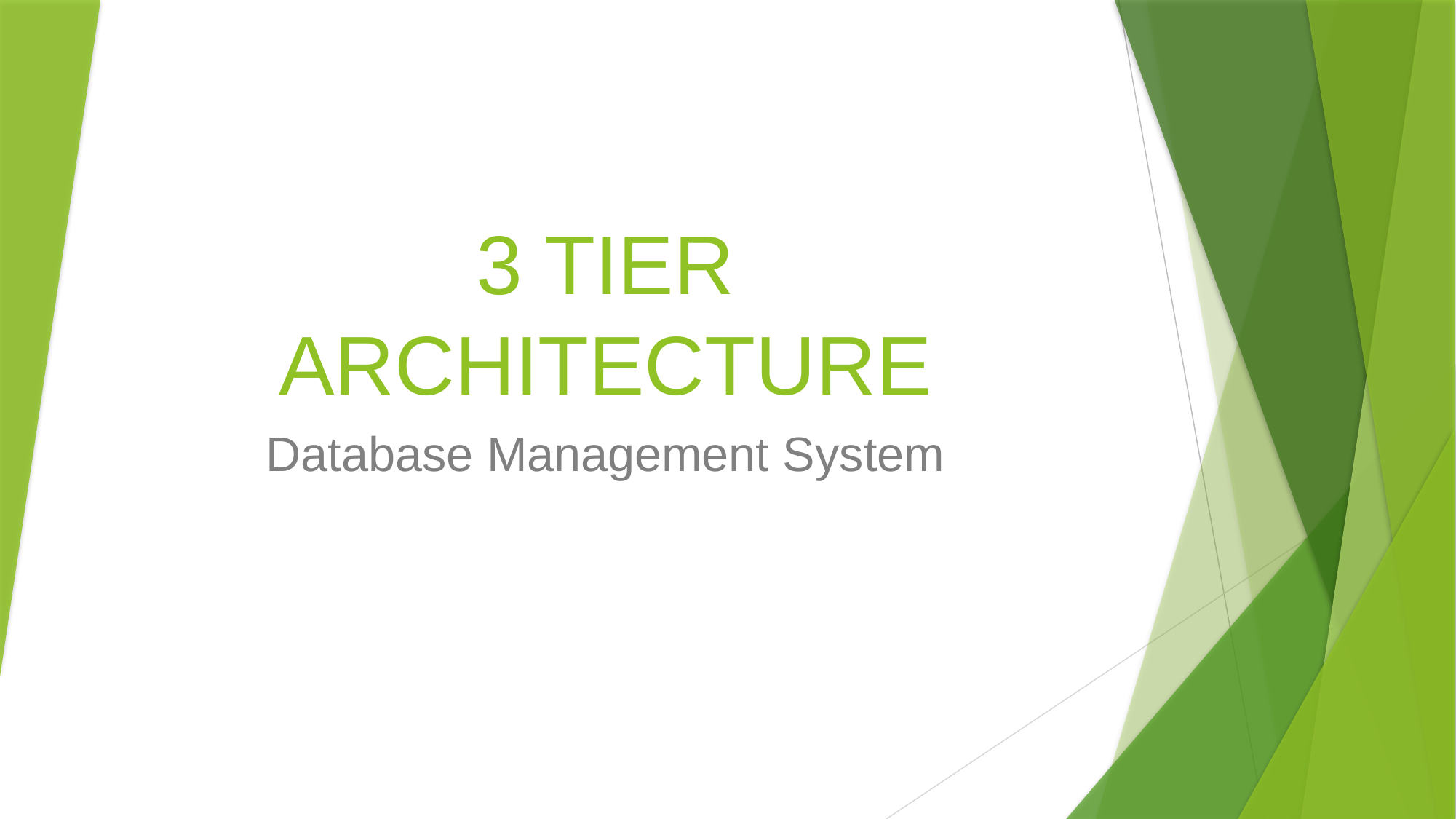

# 3 TIER ARCHITECTURE
Database Management System